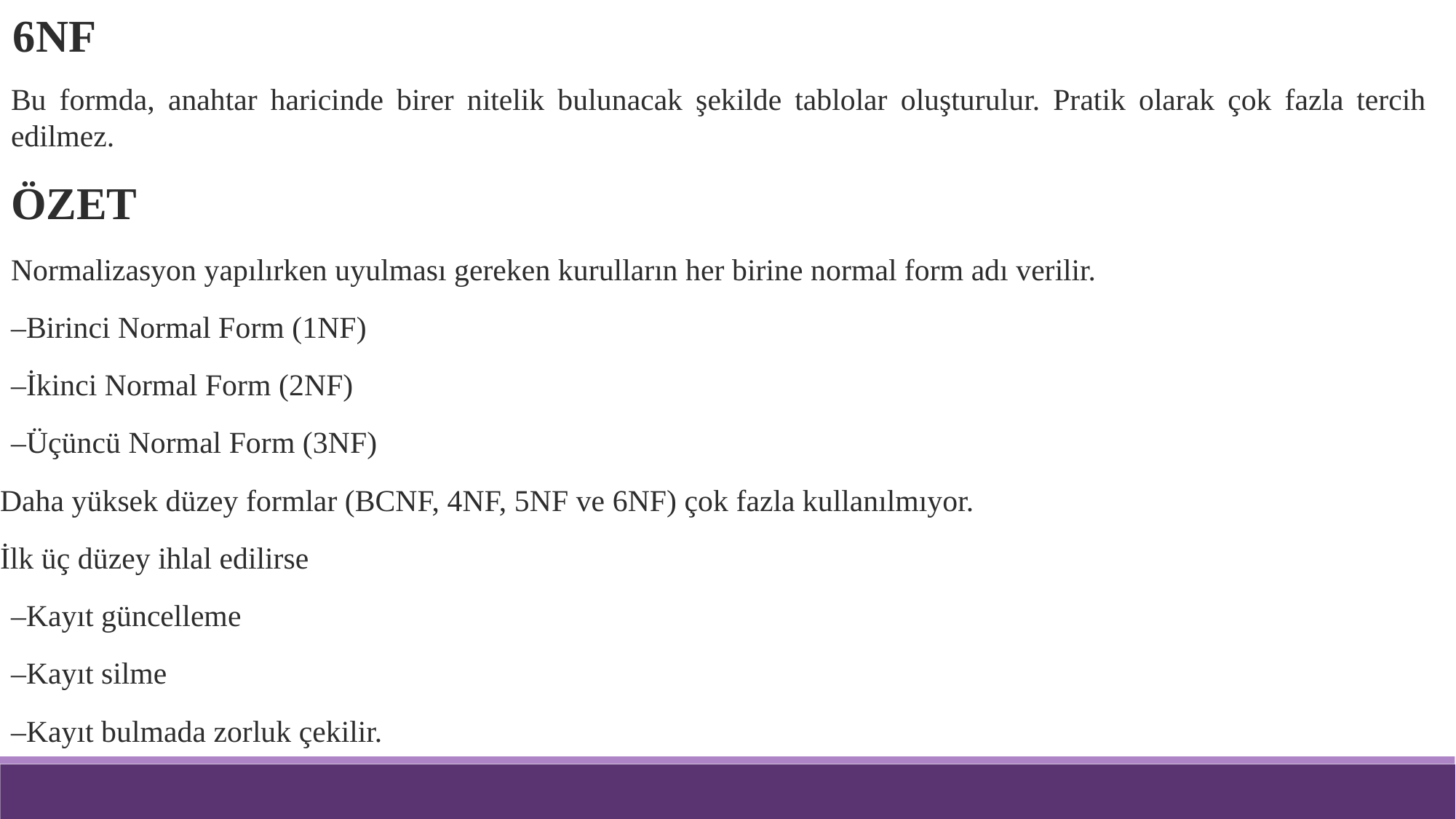

6NF
Bu formda, anahtar haricinde birer nitelik bulunacak şekilde tablolar oluşturulur. Pratik olarak çok fazla tercih edilmez.
ÖZET
Normalizasyon yapılırken uyulması gereken kurulların her birine normal form adı verilir.
–Birinci Normal Form (1NF)
–İkinci Normal Form (2NF)
–Üçüncü Normal Form (3NF)
Daha yüksek düzey formlar (BCNF, 4NF, 5NF ve 6NF) çok fazla kullanılmıyor.
İlk üç düzey ihlal edilirse
–Kayıt güncelleme
–Kayıt silme
–Kayıt bulmada zorluk çekilir.